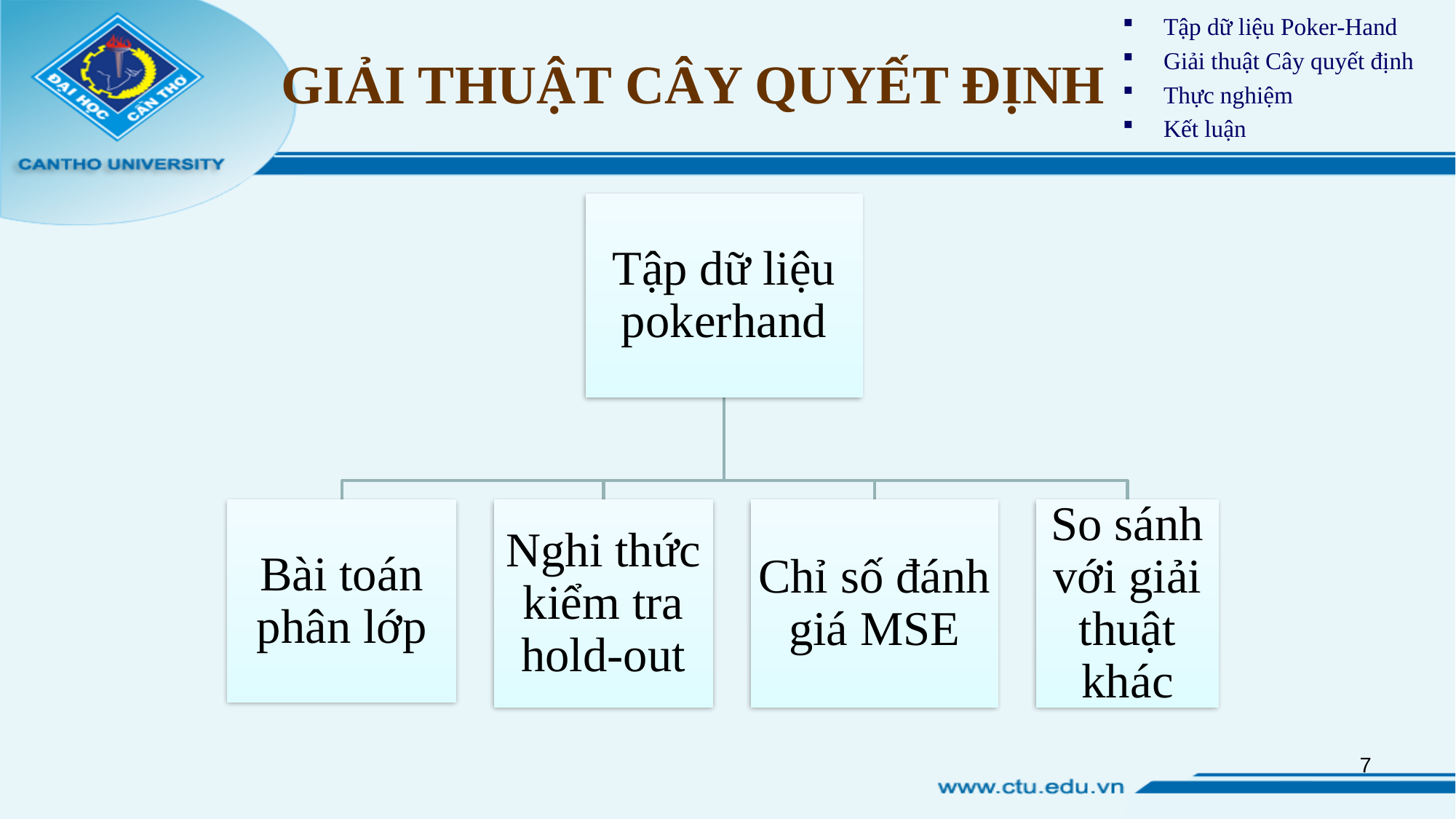

Tập dữ liệu Poker-Hand
Giải thuật Cây quyết định
Thực nghiệm
Kết luận
# GIẢI THUẬT CÂY QUYẾT ĐỊNH
Tập dữ liệu pokerhand
Bài toán phân lớp
Nghi thức kiểm tra hold-out
Chỉ số đánh giá MSE
So sánh với giải thuật khác
7